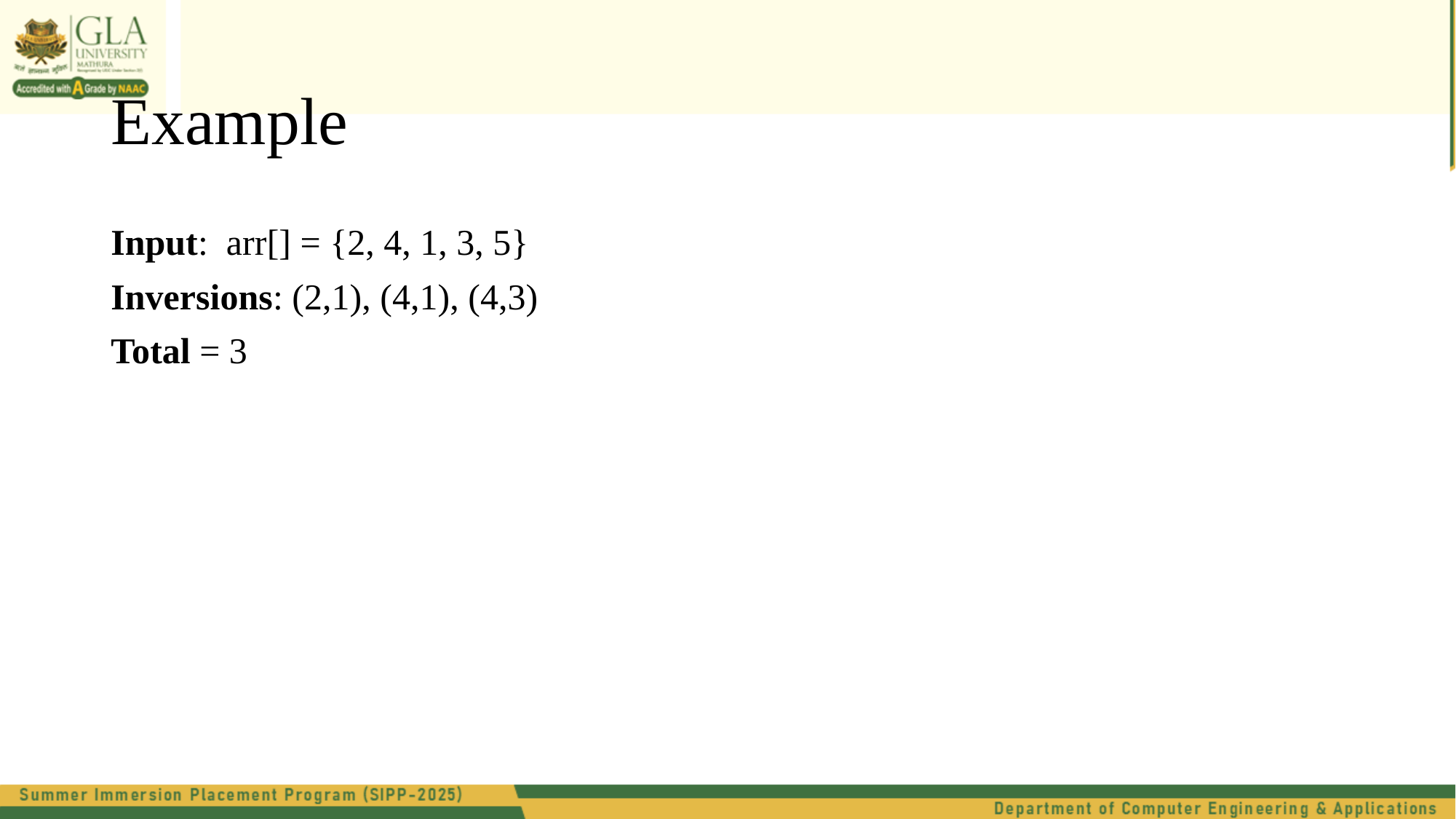

# Example
Input:  arr[] = {2, 4, 1, 3, 5}
Inversions: (2,1), (4,1), (4,3)
Total = 3